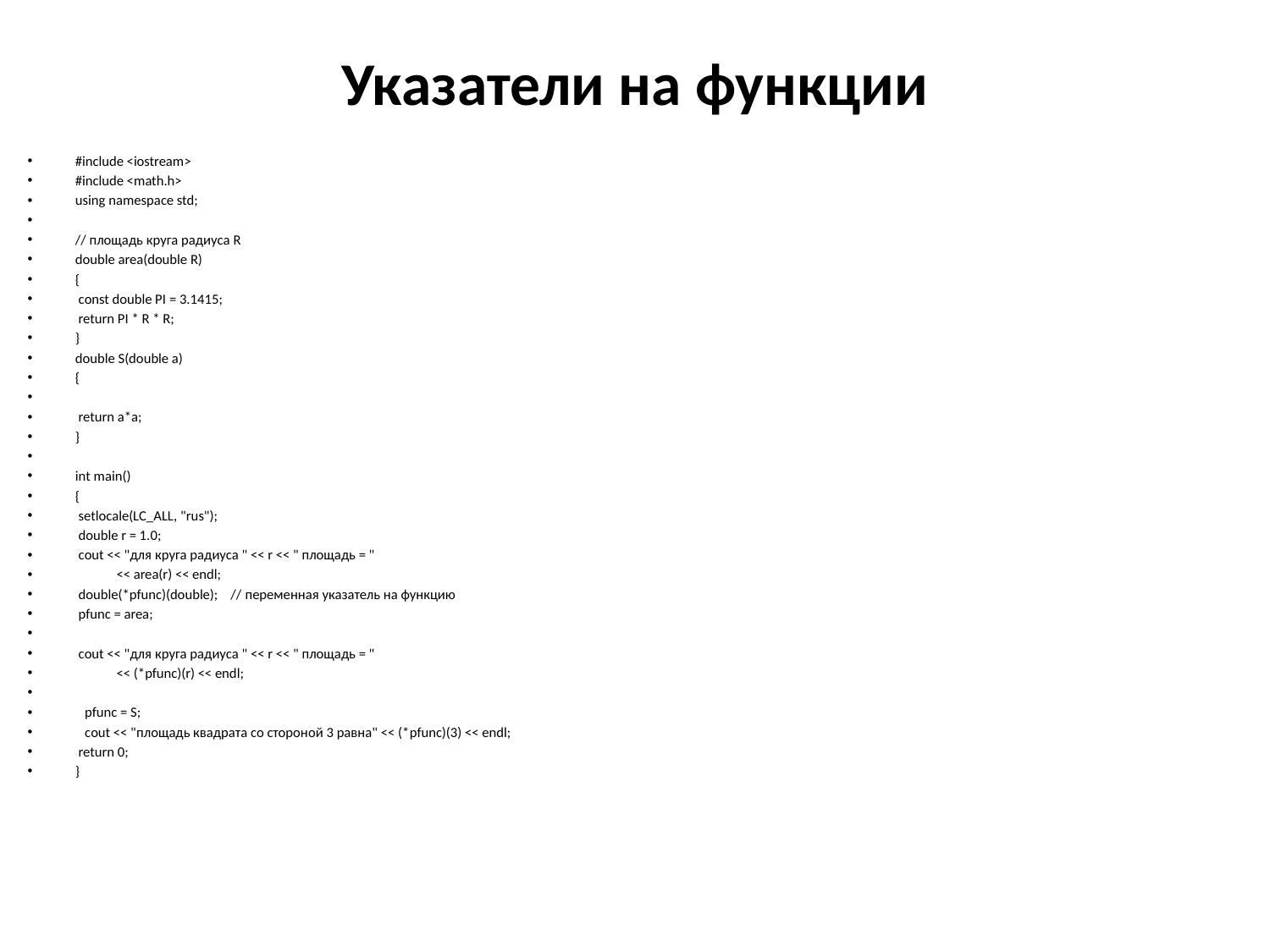

# Указатели на функции

#include <iostream>
#include <math.h>
using namespace std;

// площадь круга радиуса R
double area(double R)
{
 const double PI = 3.1415;
 return PI * R * R;
}
double S(double a)
{

 return a*a;
}

int main()
{
 setlocale(LC_ALL, "rus");
 double r = 1.0;
 cout << "для круга радиуса " << r << " площадь = "
             << area(r) << endl;
 double(*pfunc)(double);    // переменная указатель на функцию
 pfunc = area;

 cout << "для круга радиуса " << r << " площадь = "
             << (*pfunc)(r) << endl;

   pfunc = S;
   cout << "площадь квадрата со стороной 3 равна" << (*pfunc)(3) << endl;
 return 0;
}